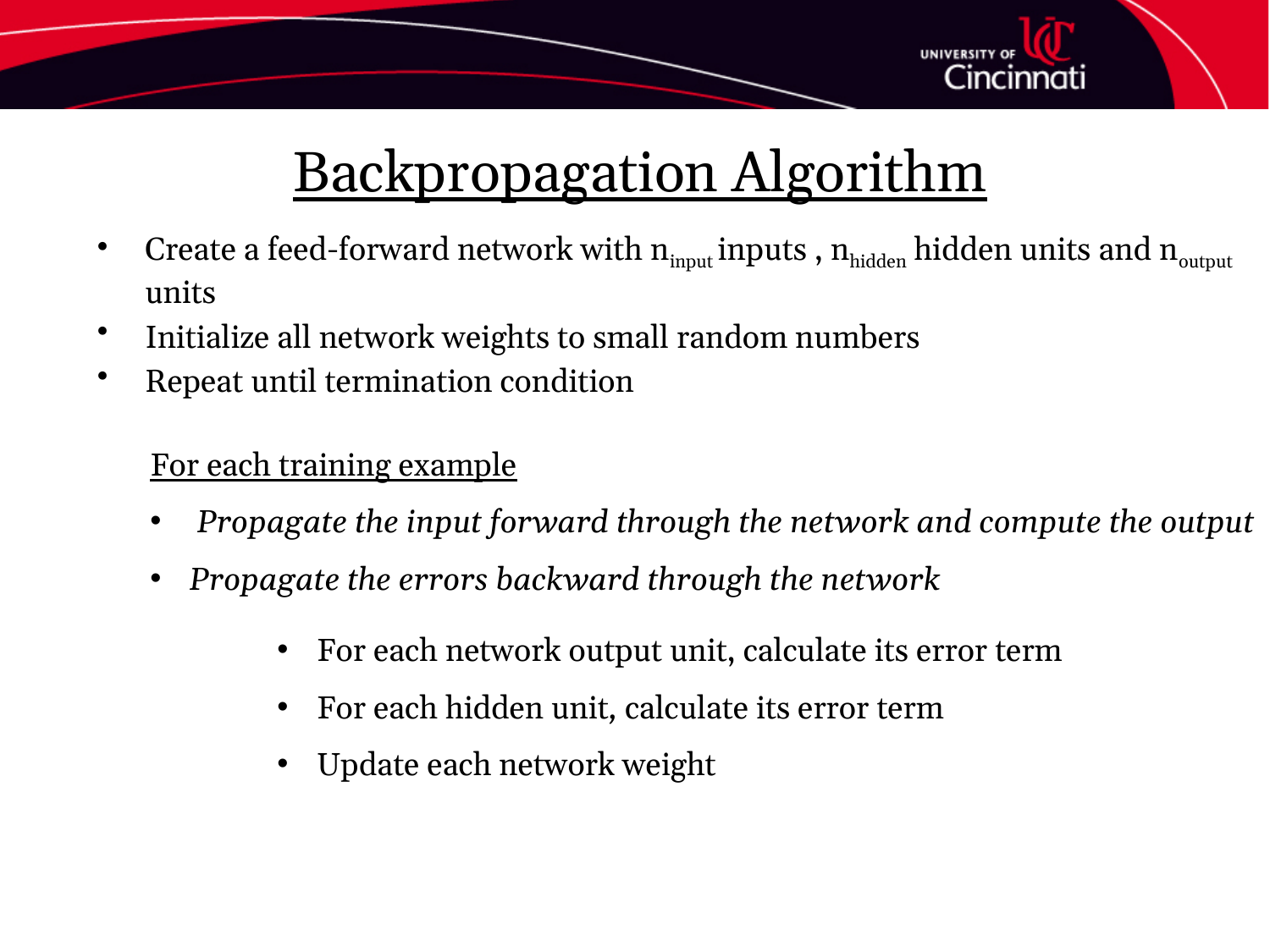

# Backpropagation Algorithm
Create a feed-forward network with ninput inputs , nhidden hidden units and noutput units
Initialize all network weights to small random numbers
Repeat until termination condition

For each training example
 Propagate the input forward through the network and compute the output
Propagate the errors backward through the network
For each network output unit, calculate its error term
For each hidden unit, calculate its error term
Update each network weight